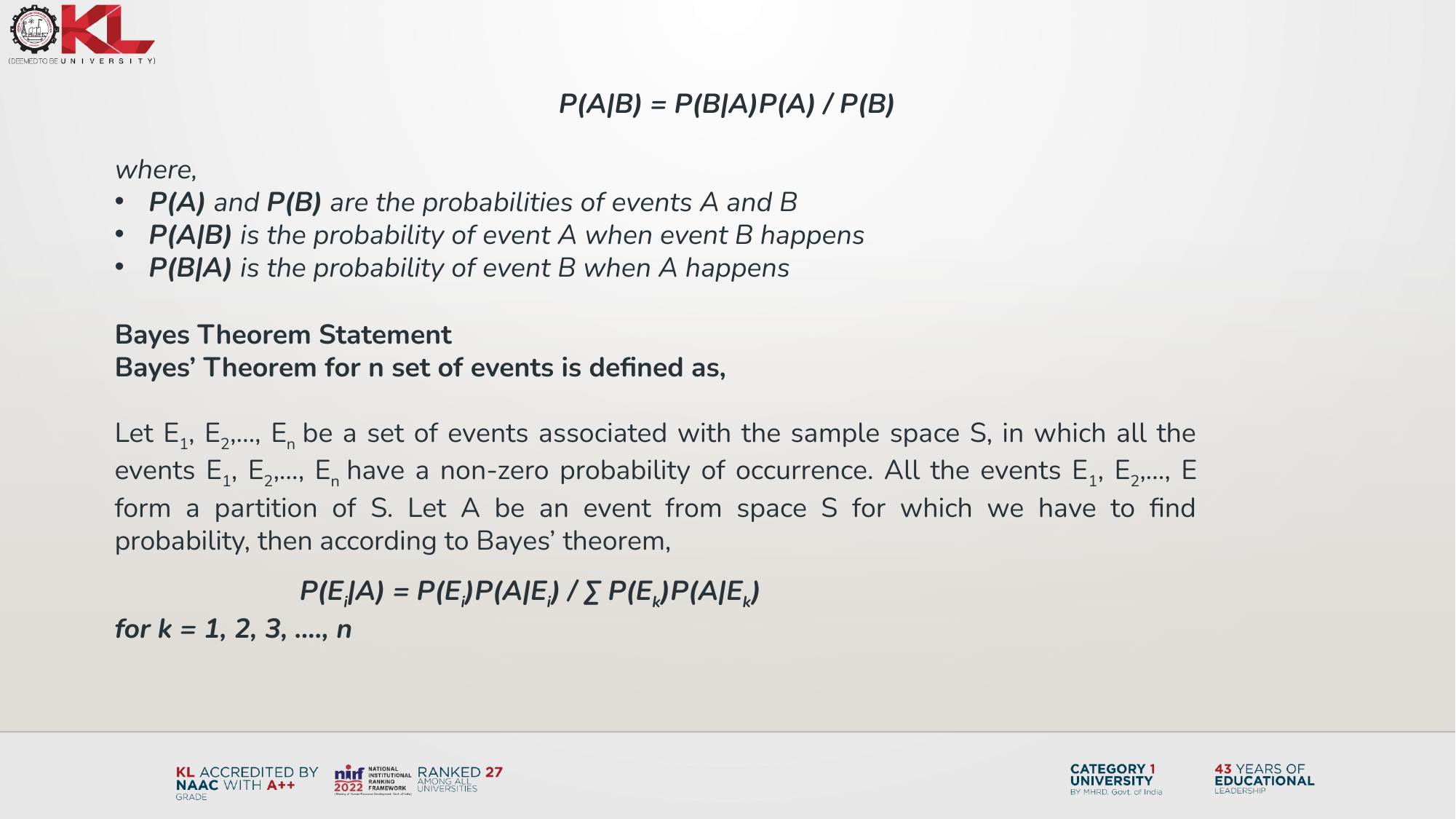

P(A|B) = P(B|A)P(A) / P(B)
where,
P(A) and P(B) are the probabilities of events A and B
P(A|B) is the probability of event A when event B happens
P(B|A) is the probability of event B when A happens
Bayes Theorem Statement
Bayes’ Theorem for n set of events is defined as,

Let E1, E2,…, En be a set of events associated with the sample space S, in which all the events E1, E2,…, En have a non-zero probability of occurrence. All the events E1, E2,…, E form a partition of S. Let A be an event from space S for which we have to find probability, then according to Bayes’ theorem,
P(Ei|A) = P(Ei)P(A|Ei) / ∑ P(Ek)P(A|Ek)
for k = 1, 2, 3, …., n